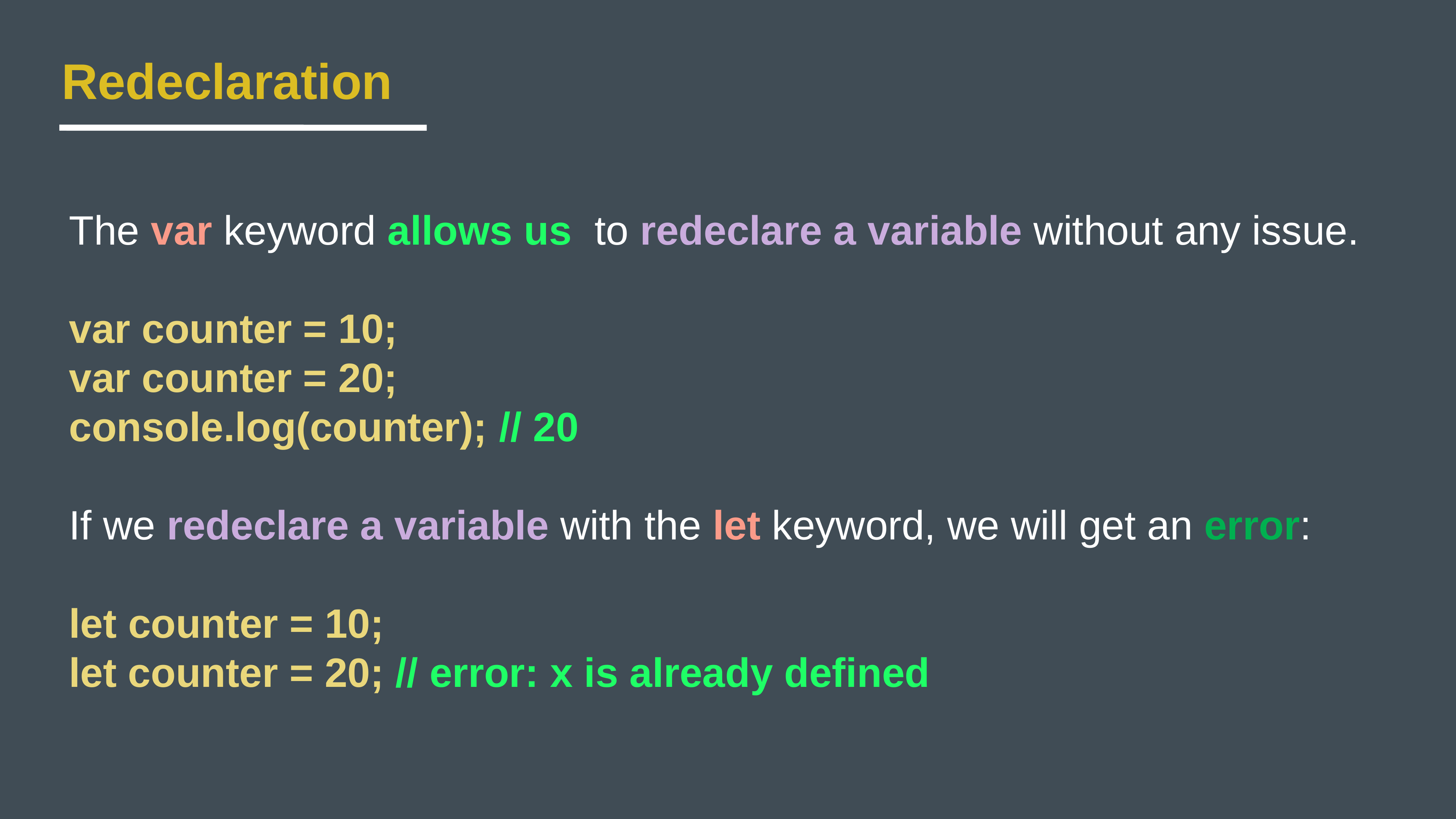

Redeclaration
The var keyword allows us  to redeclare a variable without any issue.

var counter = 10;
var counter = 20;
console.log(counter); // 20

If we redeclare a variable with the let keyword, we will get an error:

let counter = 10;
let counter = 20; // error: x is already defined